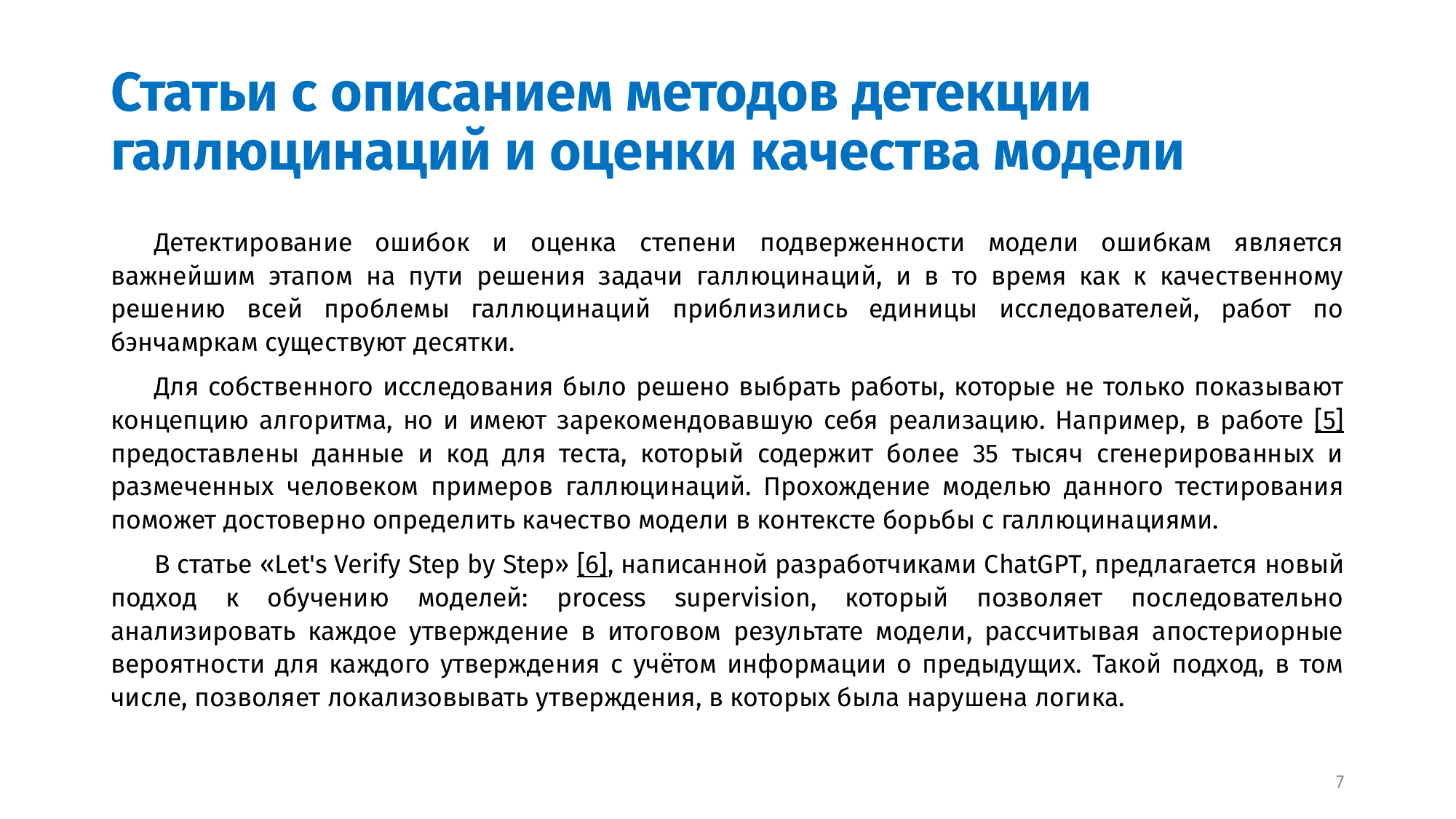

# Статьи с описанием методов детекции галлюцинаций и оценки качества модели
Детектирование ошибок и оценка степени подверженности модели ошибкам является важнейшим этапом на пути решения задачи галлюцинаций, и в то время как к качественному решению всей проблемы галлюцинаций приблизились единицы исследователей, работ по бэнчамркам существуют десятки.
Для собственного исследования было решено выбрать работы, которые не только показывают концепцию алгоритма, но и имеют зарекомендовавшую себя реализацию. Например, в работе [5] предоставлены данные и код для теста, который содержит более 35 тысяч сгенерированных и размеченных человеком примеров галлюцинаций. Прохождение моделью данного тестирования поможет достоверно определить качество модели в контексте борьбы с галлюцинациями.
В статье «Let's Verify Step by Step» [6], написанной разработчиками СhatGPT, предлагается новый подход к обучению моделей: process supervision, который позволяет последовательно анализировать каждое утверждение в итоговом результате модели, рассчитывая апостериорные вероятности для каждого утверждения с учётом информации о предыдущих. Такой подход, в том числе, позволяет локализовывать утверждения, в которых была нарушена логика.
7